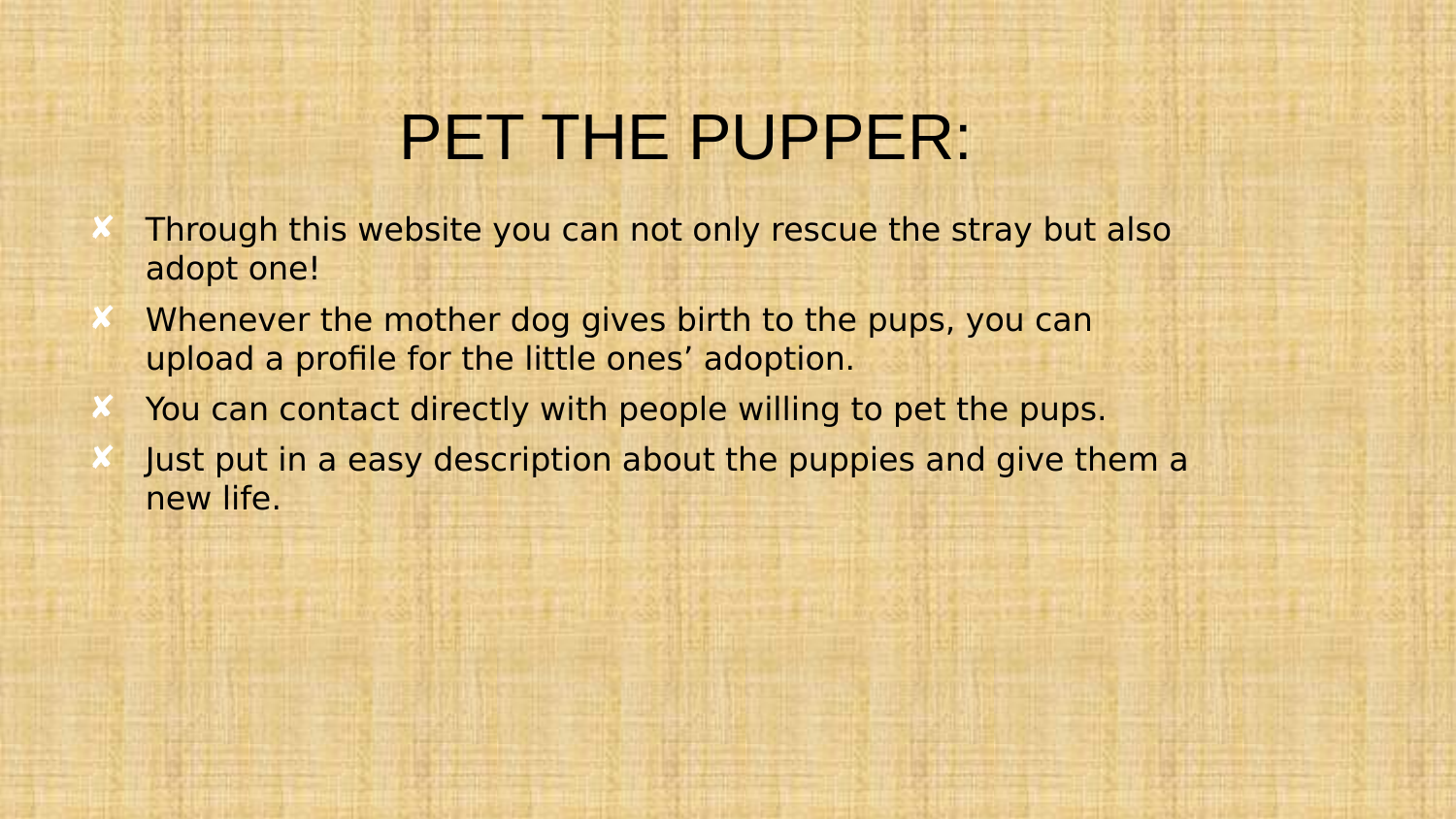

# PET THE PUPPER:
Through this website you can not only rescue the stray but also adopt one!
Whenever the mother dog gives birth to the pups, you can upload a profile for the little ones’ adoption.
You can contact directly with people willing to pet the pups.
Just put in a easy description about the puppies and give them a new life.

8